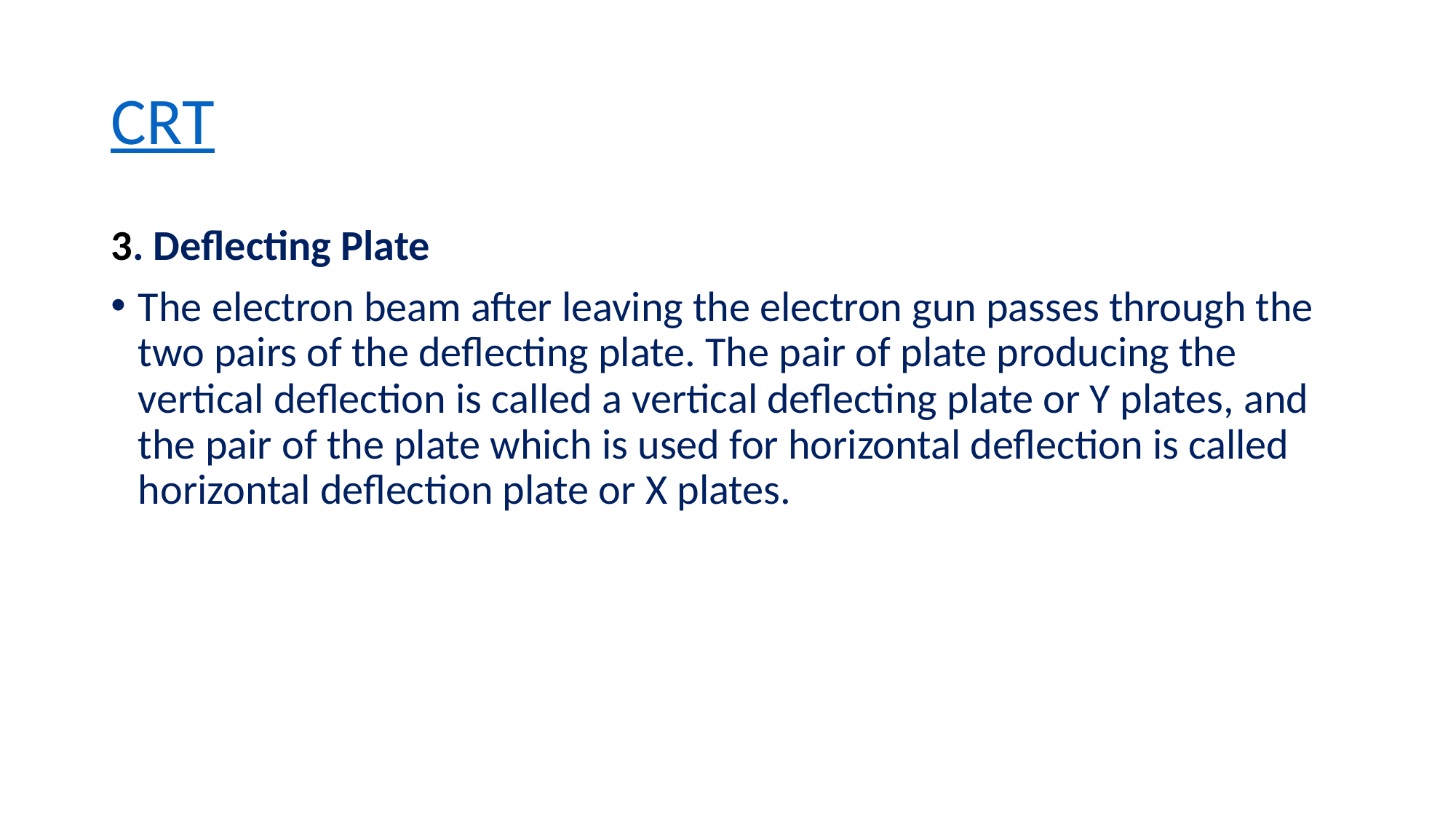

# CRT
3. Deflecting Plate
The electron beam after leaving the electron gun passes through the two pairs of the deflecting plate. The pair of plate producing the vertical deflection is called a vertical deflecting plate or Y plates, and the pair of the plate which is used for horizontal deflection is called horizontal deflection plate or X plates.